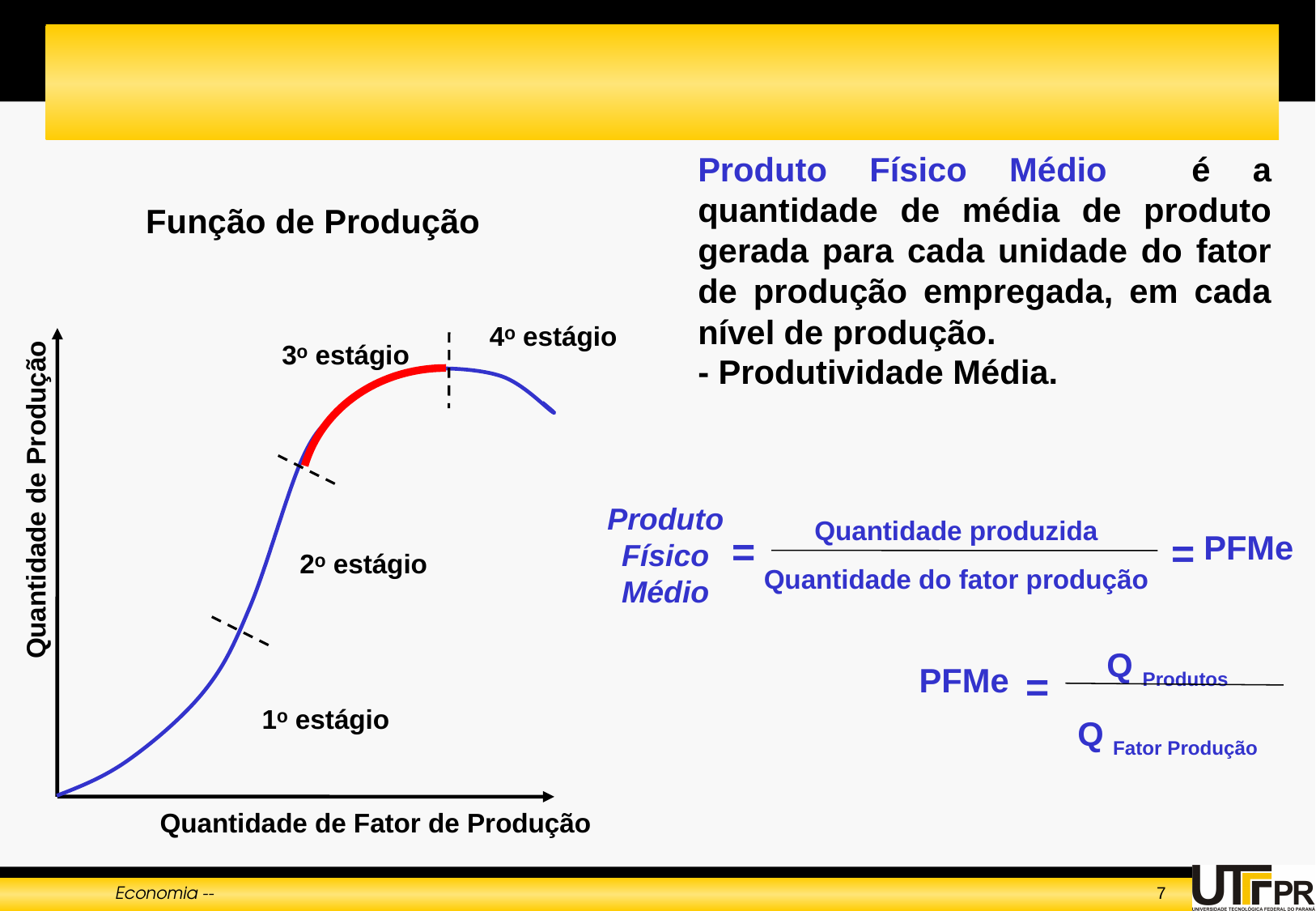

#
Produto Físico Médio  é a quantidade de média de produto gerada para cada unidade do fator de produção empregada, em cada nível de produção.
- Produtividade Média.
Função de Produção
4ᵒ estágio

Quantidade de Produção
Quantidade de Fator de Produção
3ᵒ estágio

Quantidade produzida
Quantidade do fator produção
Produto
Físico
Médio
=
PFMe
=
2ᵒ estágio
Q Produtos
Q Fator Produção
=
PFMe
1ᵒ estágio
Economia --
7